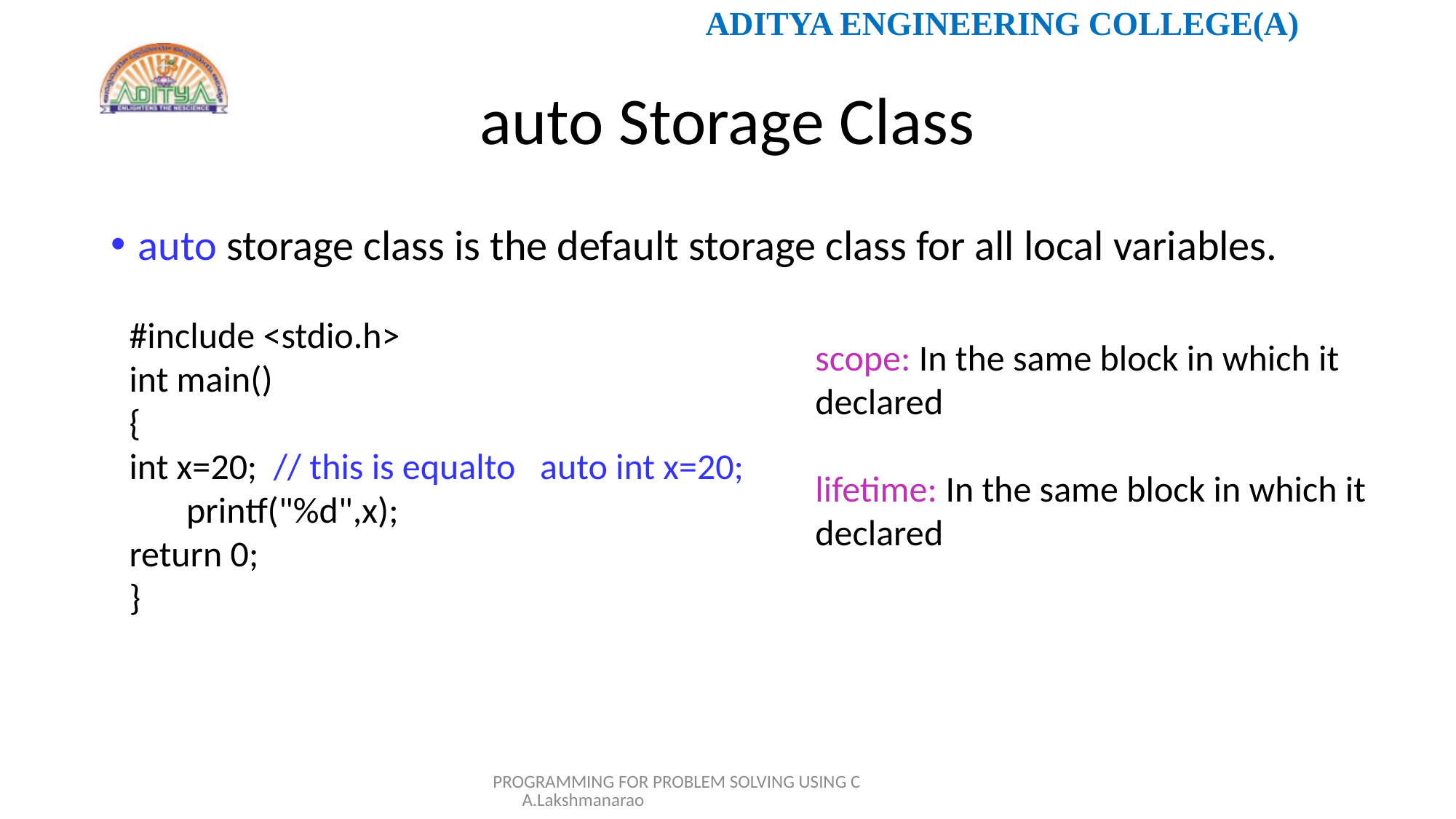

# auto Storage Class
auto storage class is the default storage class for all local variables.
#include <stdio.h>
int main()
{
int x=20;  // this is equalto   auto int x=20;
       printf("%d",x);
return 0;
}
scope: In the same block in which it
declared

lifetime: In the same block in which it
declared

PROGRAMMING FOR PROBLEM SOLVING USING C                               A.Lakshmanarao